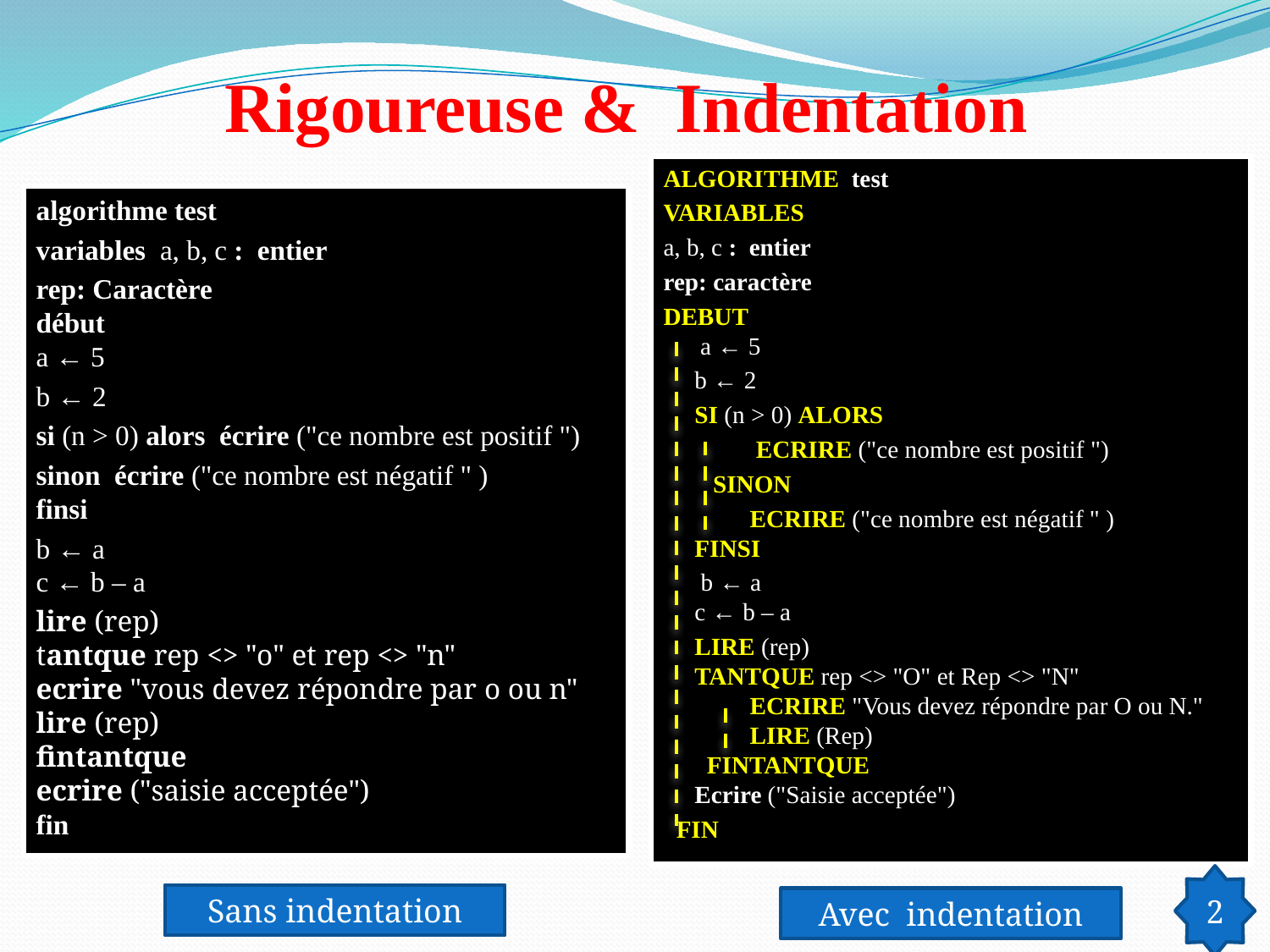

# Rigoureuse &  Indentation
ALGORITHME  test
VARIABLES
a, b, c :  entier
rep: caractère
DEBUT
      a ← 5
   b ← 2
   SI (n > 0) ALORS
             ECRIRE ("ce nombre est positif ")
      SINON
            ECRIRE ("ce nombre est négatif " )
   FINSI
    b ← a
   c ← b – a
   LIRE (rep)
   TANTQUE rep <> "O" et Rep <> "N"
            ECRIRE "Vous devez répondre par O ou N."
            LIRE (Rep)
     FINTANTQUE
   Ecrire ("Saisie acceptée")
FIN
algorithme test
variables  a, b, c :  entier
rep: Caractère
début
a ← 5
b ← 2
si (n > 0) alors  écrire ("ce nombre est positif ")
sinon  écrire ("ce nombre est négatif " )
finsi
b ← a
c ← b – a
lire (rep)
tantque rep <> "o" et rep <> "n"
ecrire "vous devez répondre par o ou n"
lire (rep)
fintantque
ecrire ("saisie acceptée")
fin
2
Sans indentation
Avec  indentation